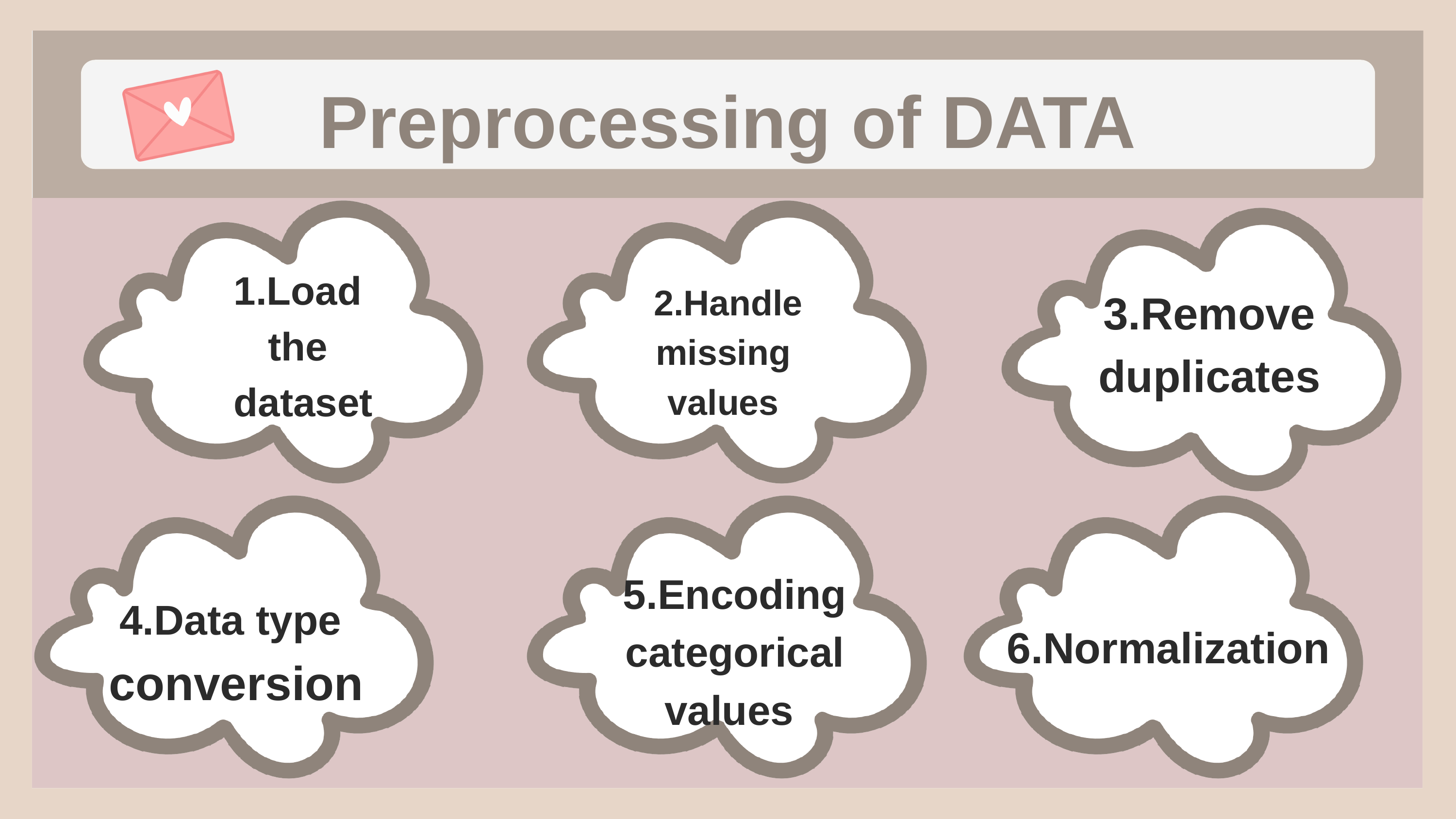

Preprocessing of DATA

1.Load
the
dataset
2.Handle missing
values

3.Remove
duplicates

5.Encoding categorical values
4.Data type
conversion
6.Normalization
:
: